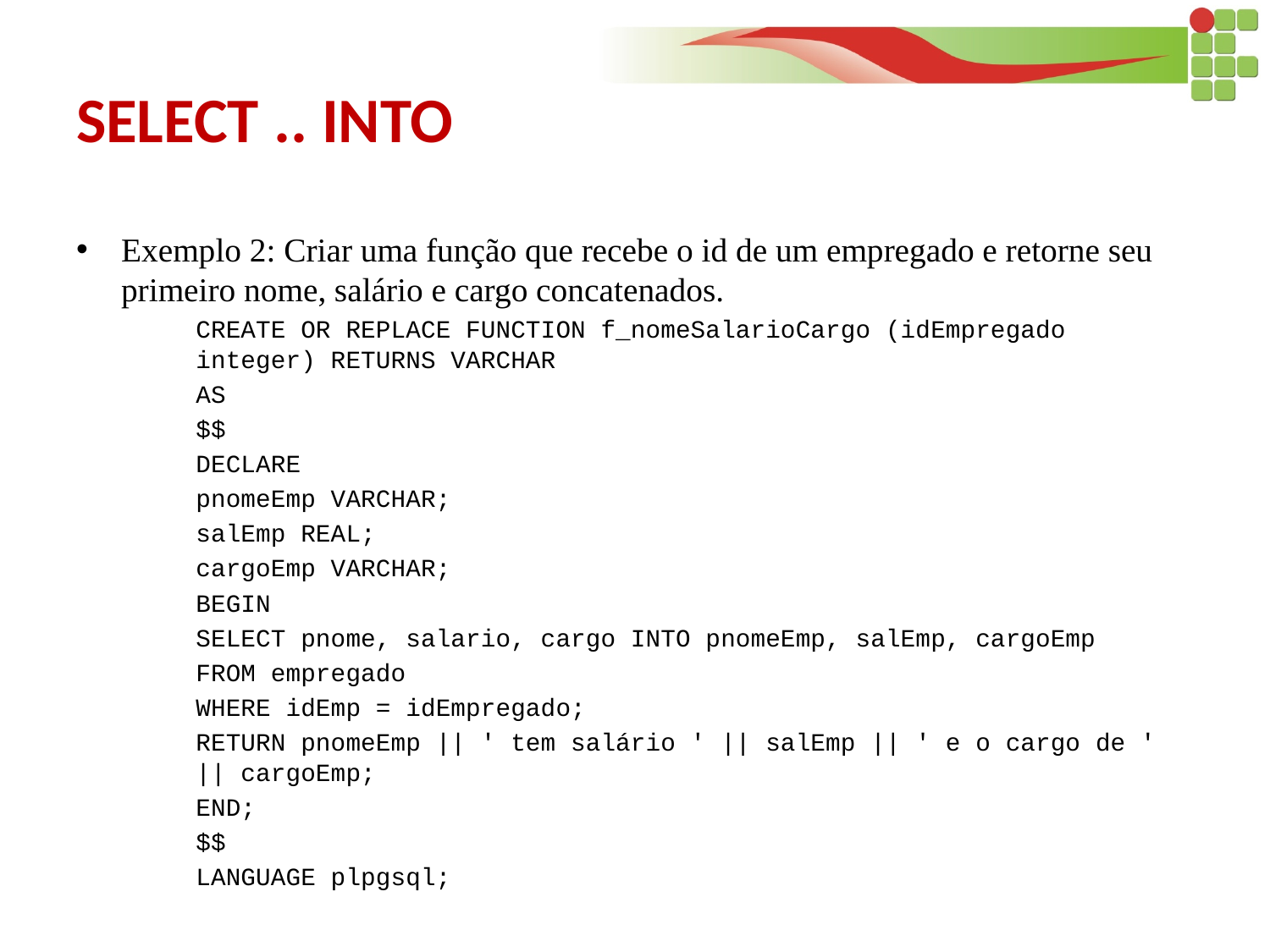

# SELECT .. INTO
Exemplo 2: Criar uma função que recebe o id de um empregado e retorne seu primeiro nome, salário e cargo concatenados.
CREATE OR REPLACE FUNCTION f_nomeSalarioCargo (idEmpregado integer) RETURNS VARCHAR
AS
$$
DECLARE
	pnomeEmp VARCHAR;
	salEmp REAL;
	cargoEmp VARCHAR;
BEGIN
	SELECT pnome, salario, cargo INTO pnomeEmp, salEmp, cargoEmp
	FROM empregado
	WHERE idEmp = idEmpregado;
	RETURN pnomeEmp || ' tem salário ' || salEmp || ' e o cargo de ' || cargoEmp;
END;
$$
LANGUAGE plpgsql;